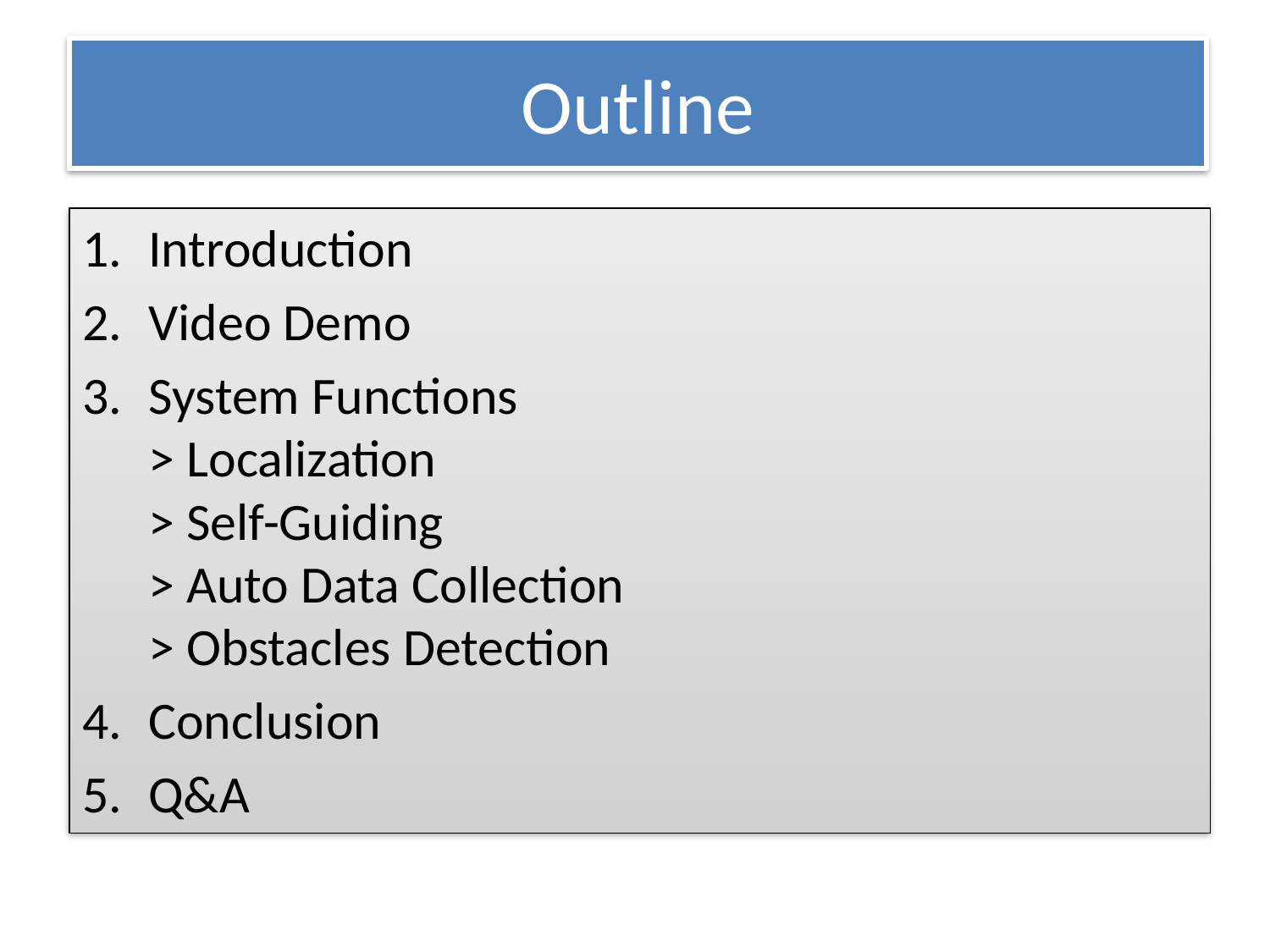

# Outline
Introduction
Video Demo
System Functions
> Localization
> Self-Guiding
> Auto Data Collection
> Obstacles Detection
Conclusion
Q&A